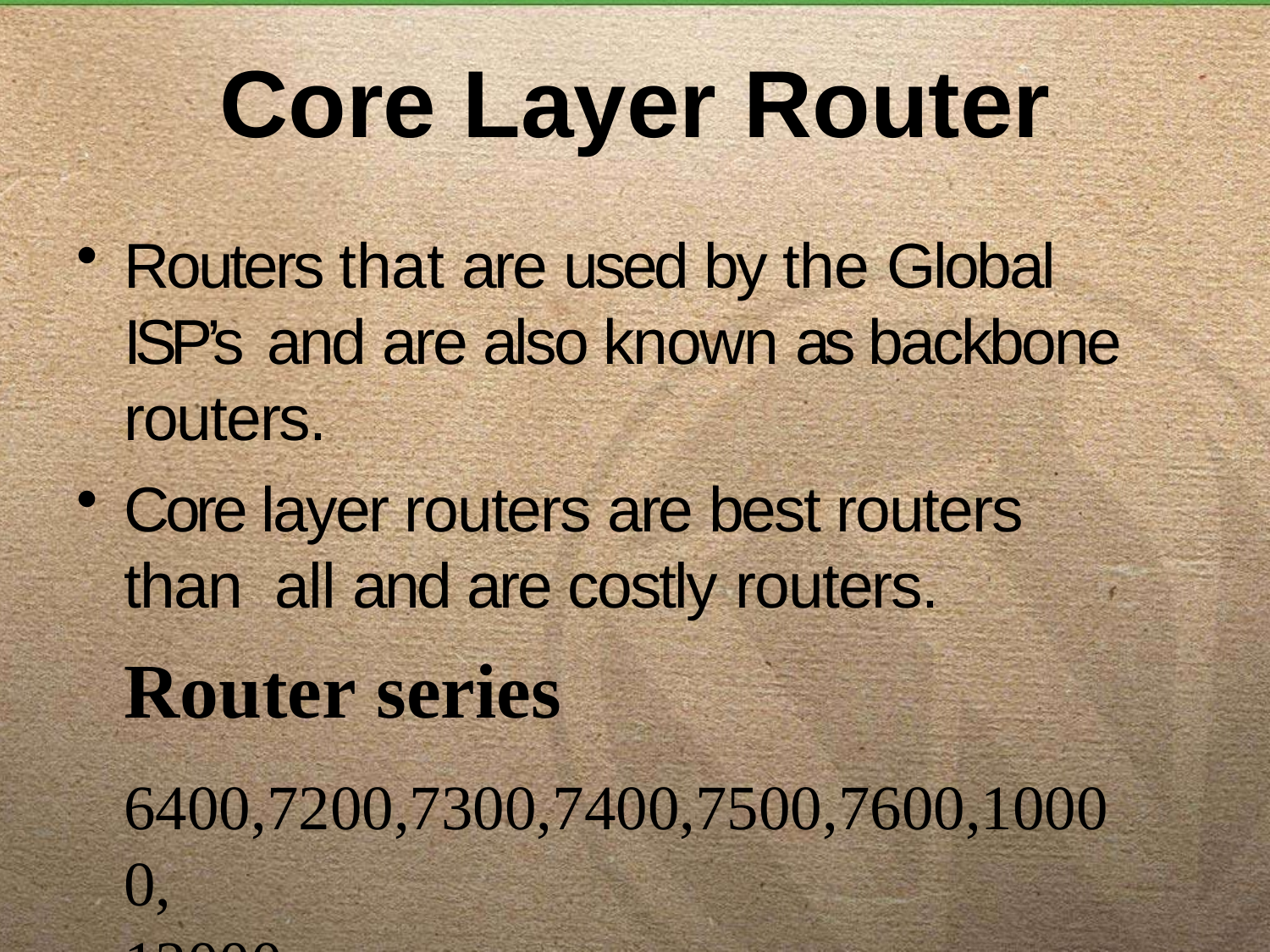

# Core Layer Router
Routers that are used by the Global ISP’s  and are also known as backbone routers.
Core layer routers are best routers than  all and are costly routers.
Router series
6400,7200,7300,7400,7500,7600,10000,
12000